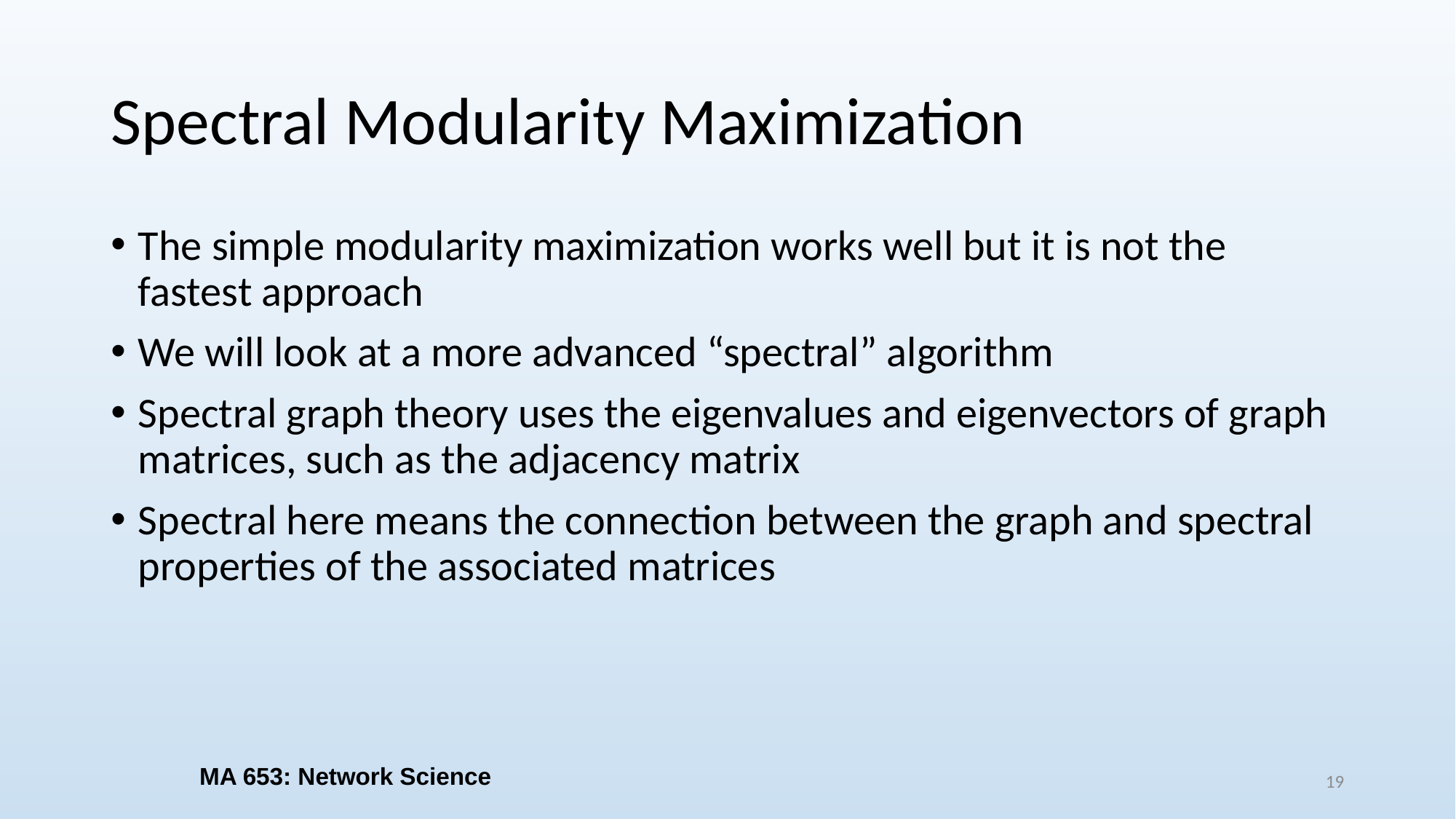

# Spectral Modularity Maximization
The simple modularity maximization works well but it is not the fastest approach
We will look at a more advanced “spectral” algorithm
Spectral graph theory uses the eigenvalues and eigenvectors of graph matrices, such as the adjacency matrix
Spectral here means the connection between the graph and spectral properties of the associated matrices

MA 653: Network Science
19